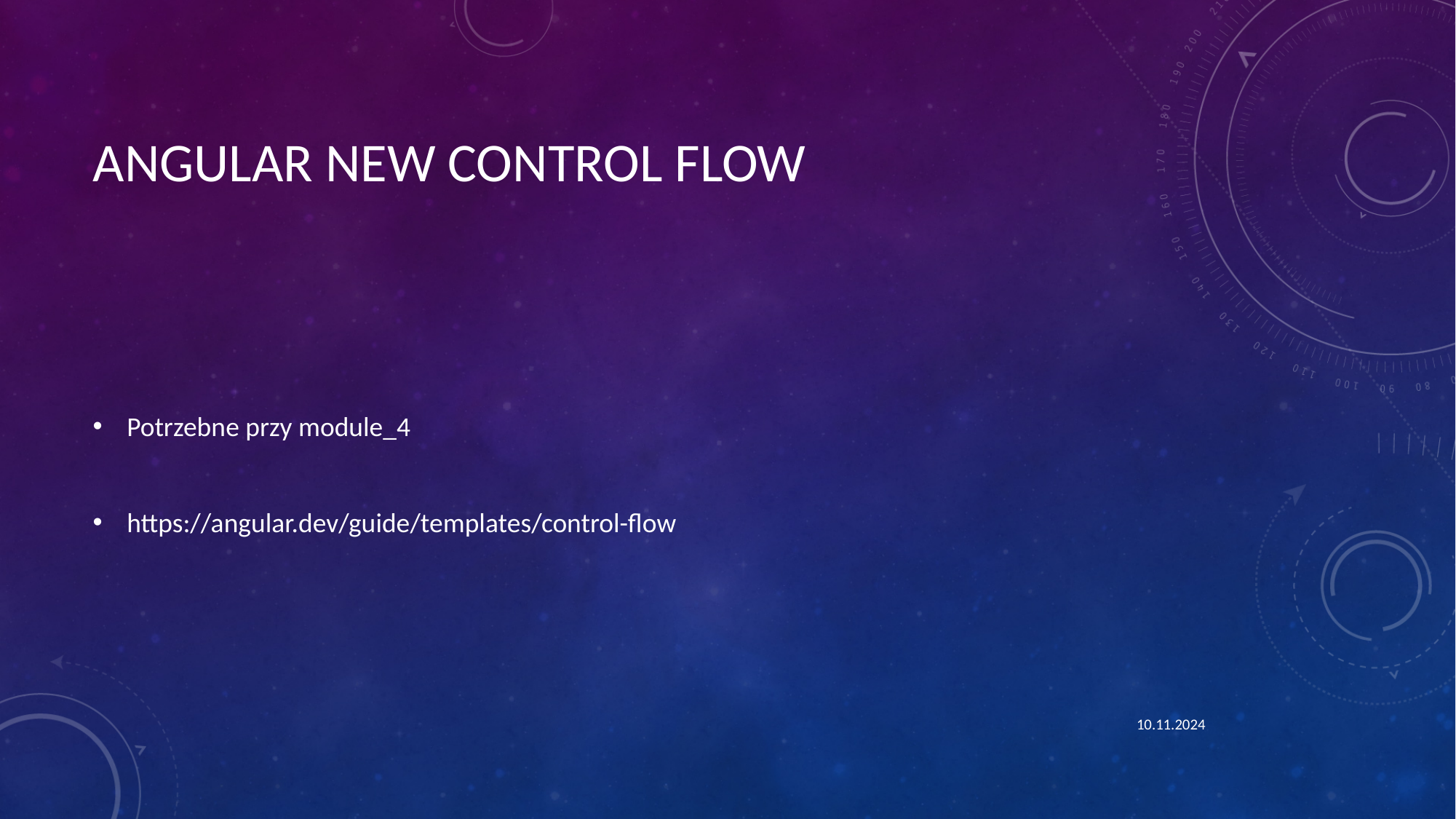

# Angular new control flow
Potrzebne przy module_4

https://angular.dev/guide/templates/control-flow
10.11.2024